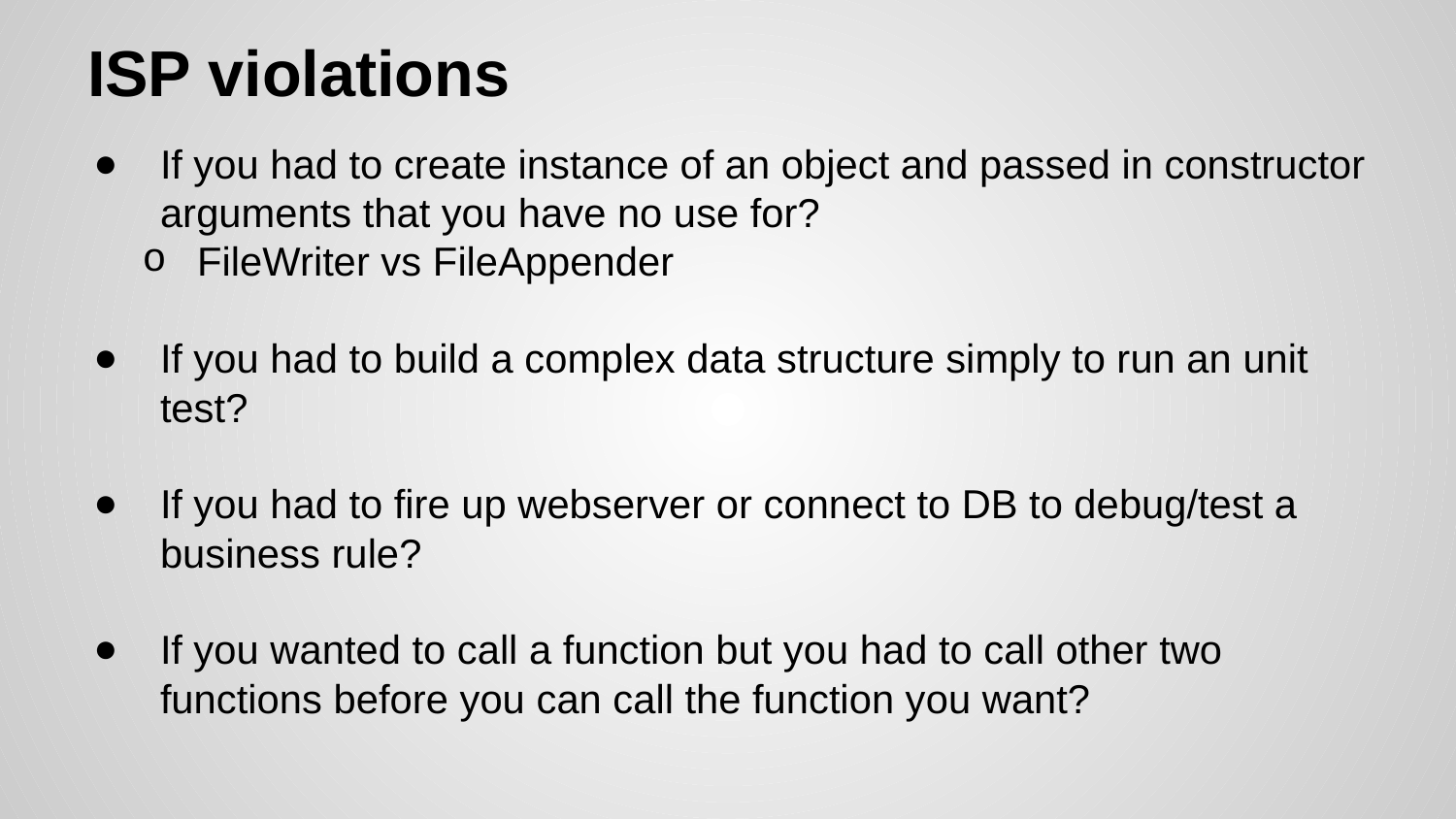

# ISP violations
If you had to create instance of an object and passed in constructor arguments that you have no use for?
FileWriter vs FileAppender

If you had to build a complex data structure simply to run an unit test?

If you had to fire up webserver or connect to DB to debug/test a business rule?

If you wanted to call a function but you had to call other two functions before you can call the function you want?